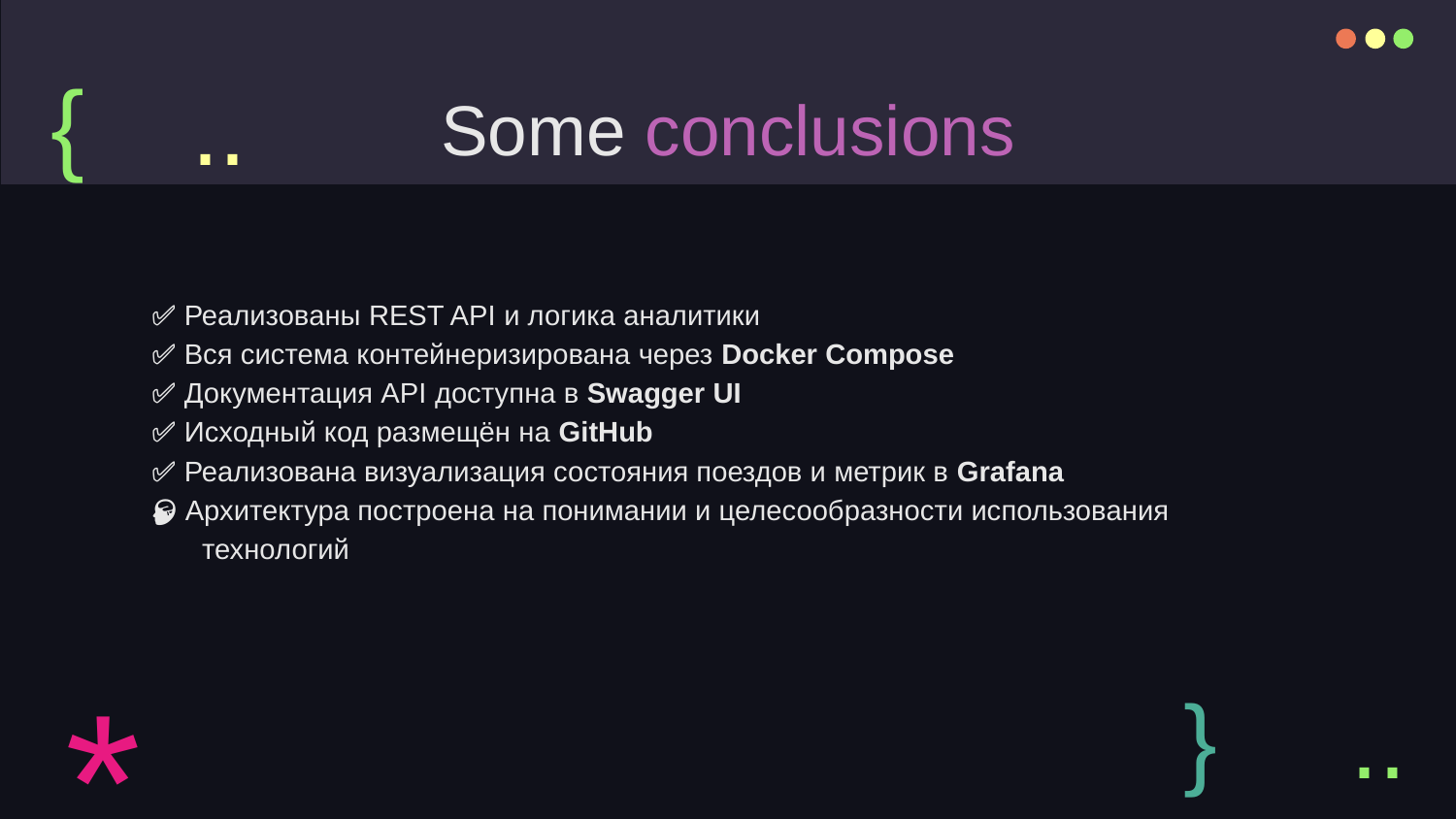

{
# Some conclusions
..
✅ Реализованы REST API и логика аналитики
✅ Вся система контейнеризирована через Docker Compose
✅ Документация API доступна в Swagger UI
✅ Исходный код размещён на GitHub
✅ Реализована визуализация состояния поездов и метрик в Grafana
🧠 Архитектура построена на понимании и целесообразности использования технологий
*
}
..